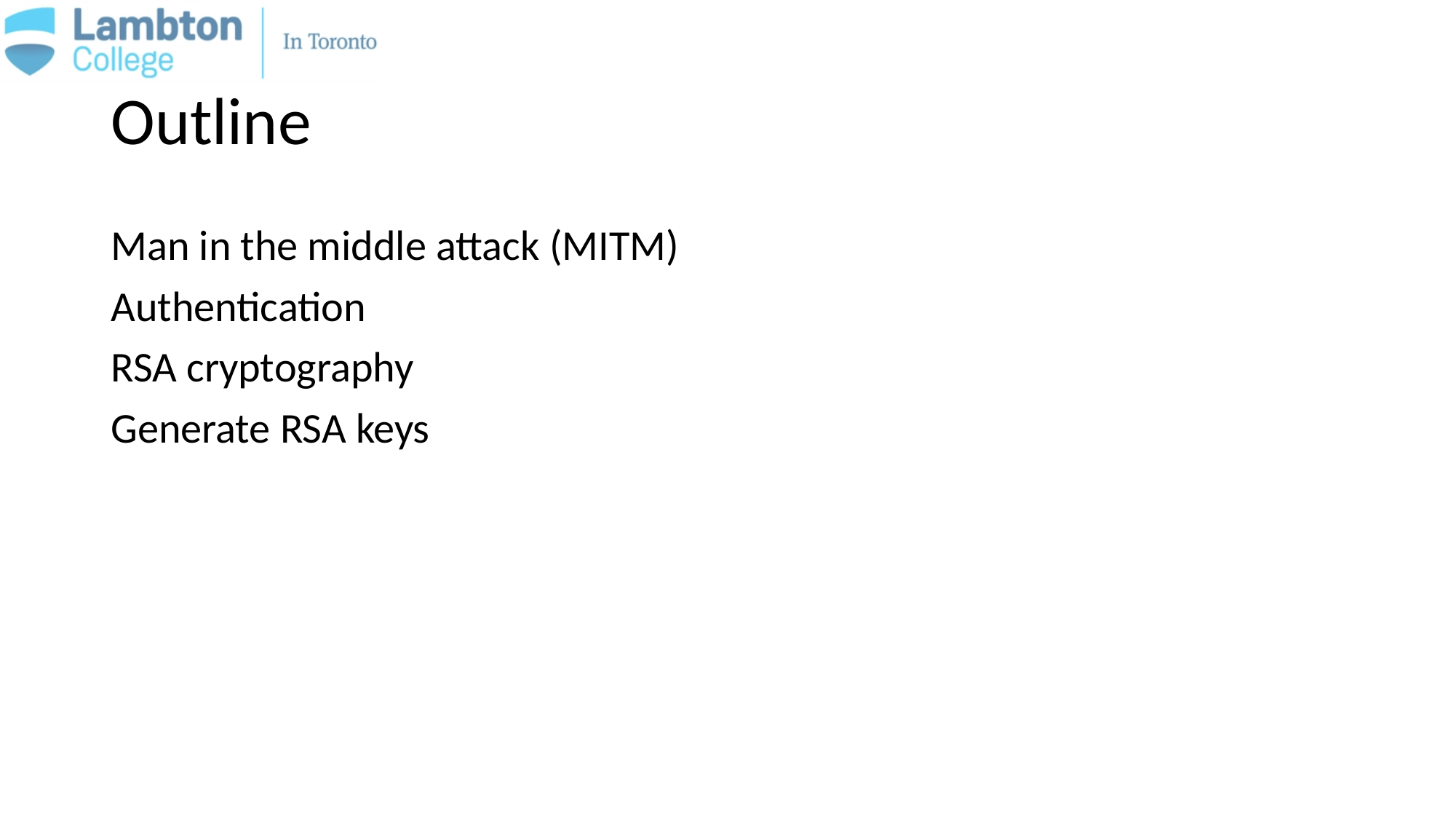

# Outline
Man in the middle attack (MITM)
Authentication
RSA cryptography
Generate RSA keys